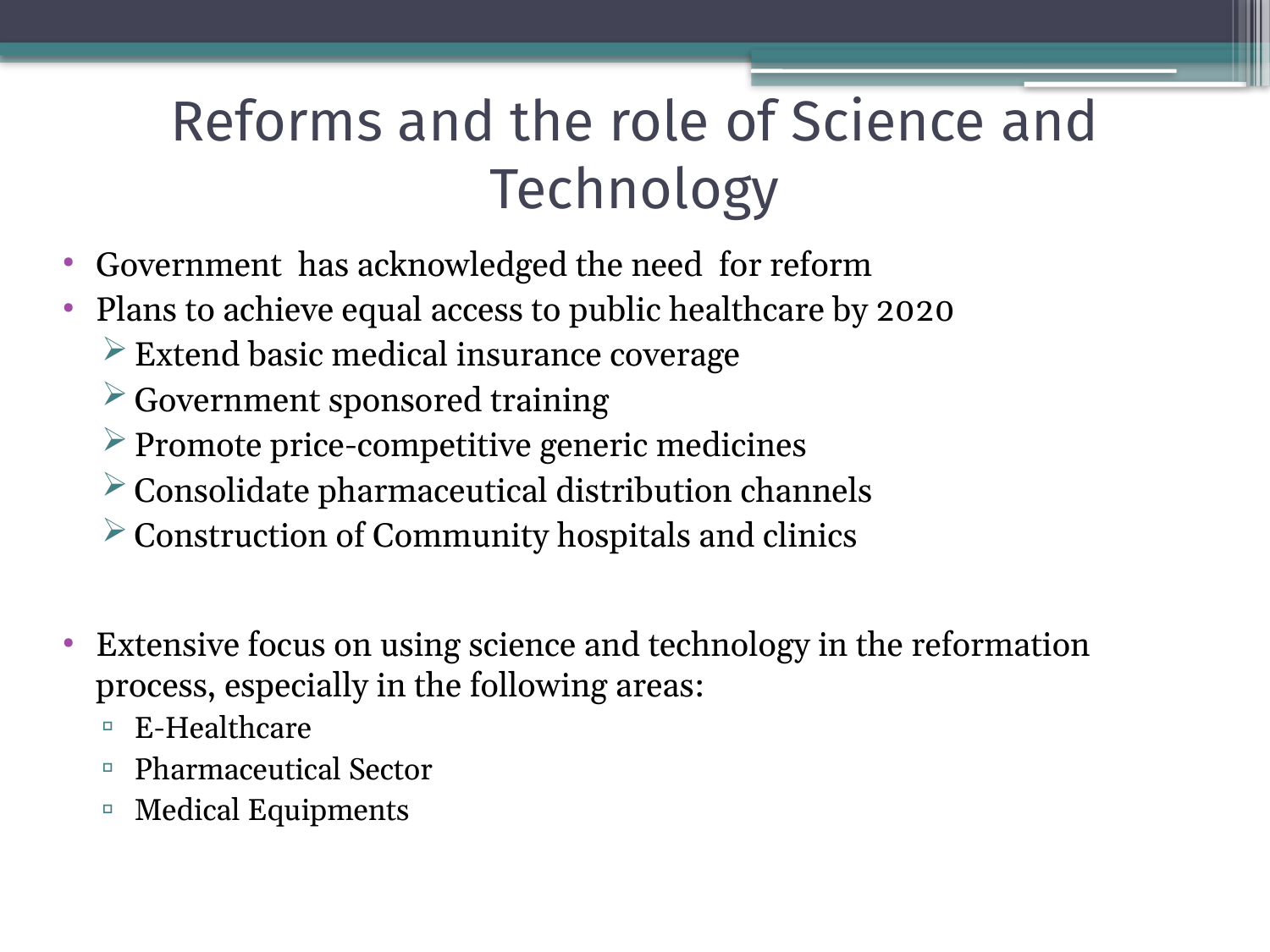

# Reforms and the role of Science and Technology
Government  has acknowledged the need  for reform
Plans to achieve equal access to public healthcare by 2020
Extend basic medical insurance coverage
Government sponsored training
Promote price-competitive generic medicines
Consolidate pharmaceutical distribution channels
Construction of Community hospitals and clinics

Extensive focus on using science and technology in the reformation process, especially in the following areas:
E-Healthcare
Pharmaceutical Sector
Medical Equipments